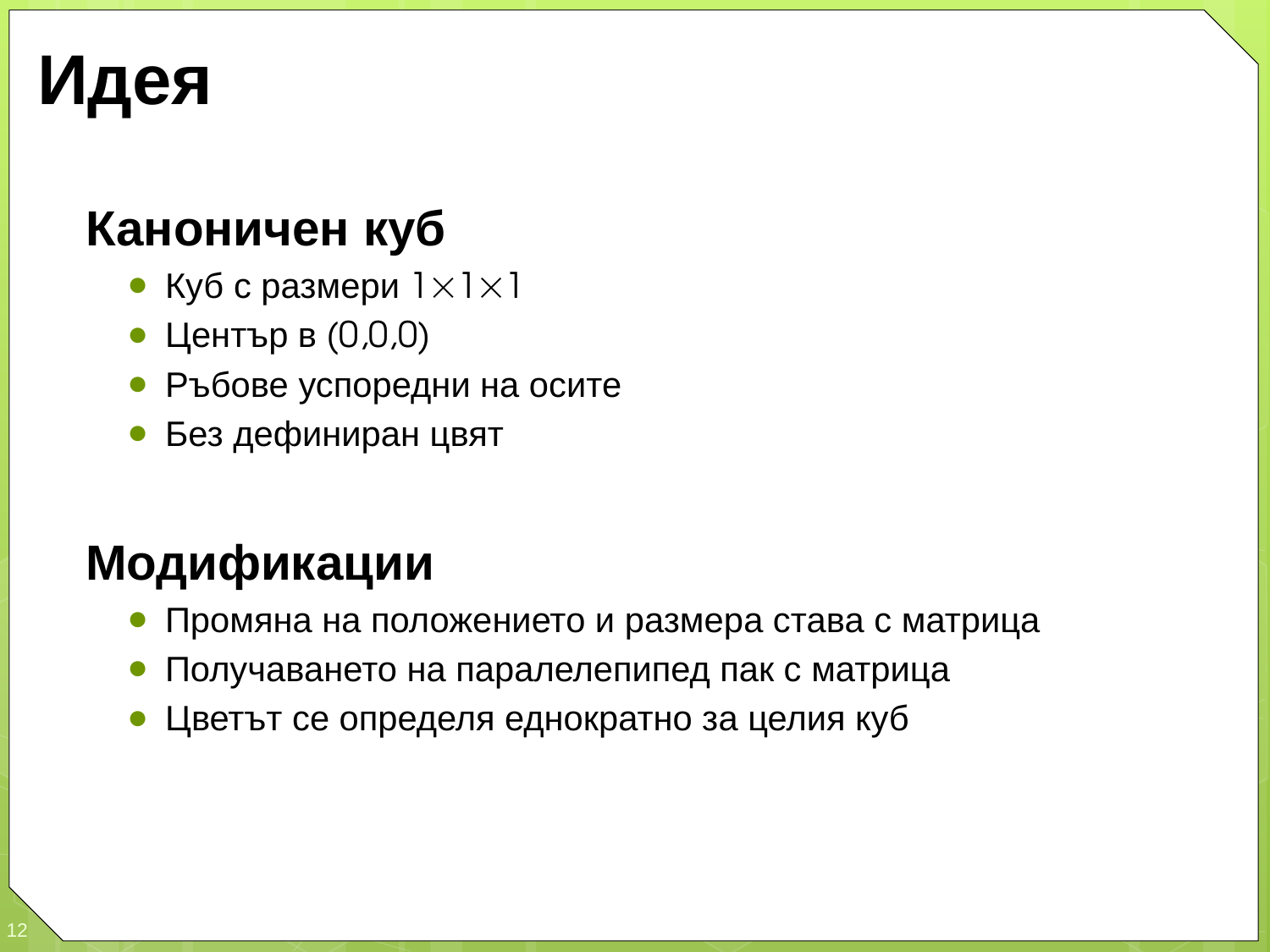

# Идея
Каноничен куб
Куб с размери 1×1×1
Център в (0,0,0)
Ръбове успоредни на осите
Без дефиниран цвят

Модификации
Промяна на положението и размера става с матрица
Получаването на паралелепипед пак с матрица
Цветът се определя еднократно за целия куб